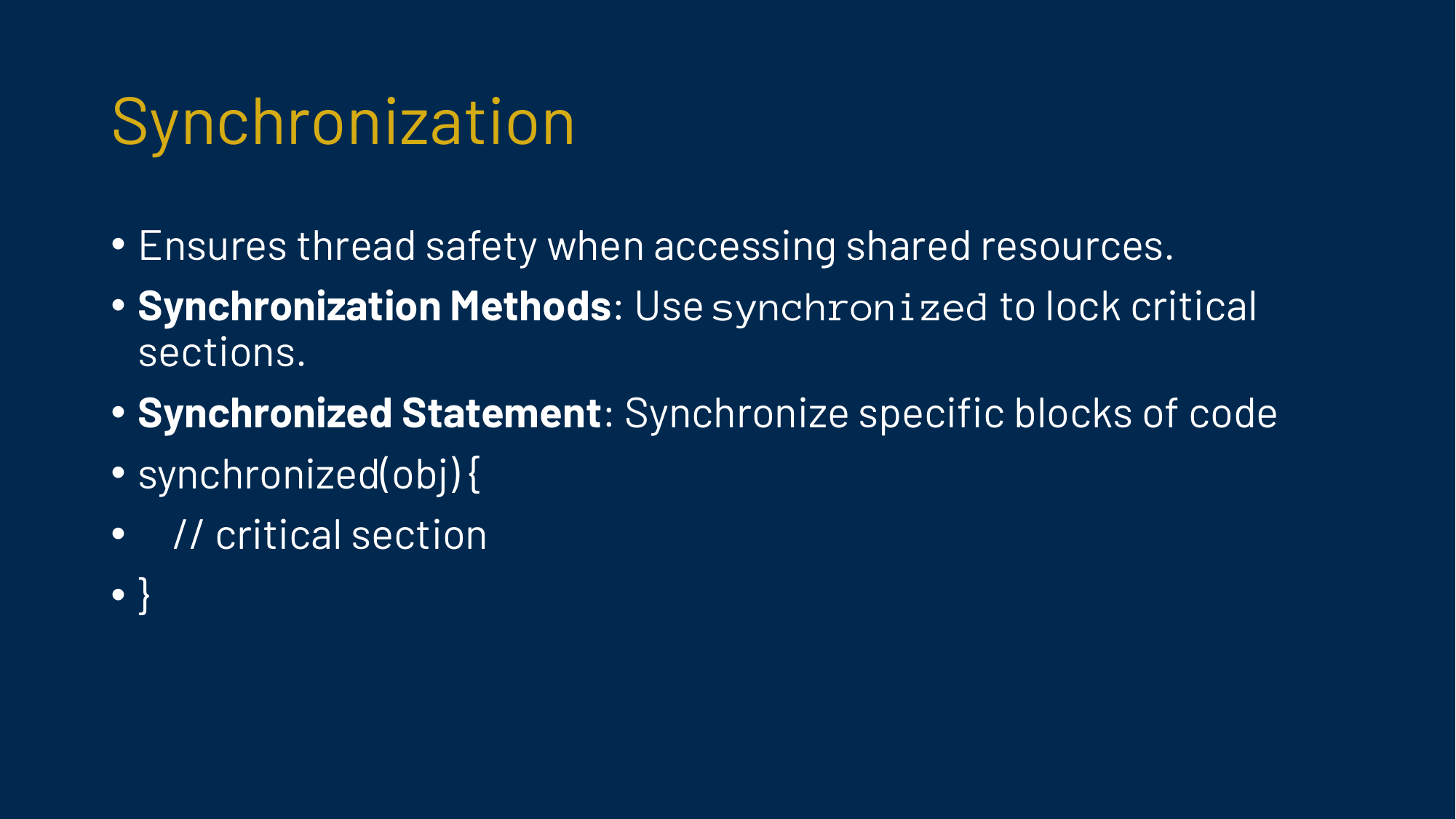

# Synchronization
Ensures thread safety when accessing shared resources.
Synchronization Methods: Use synchronized to lock critical sections.
Synchronized Statement: Synchronize specific blocks of code
synchronized(obj) {
    // critical section
}